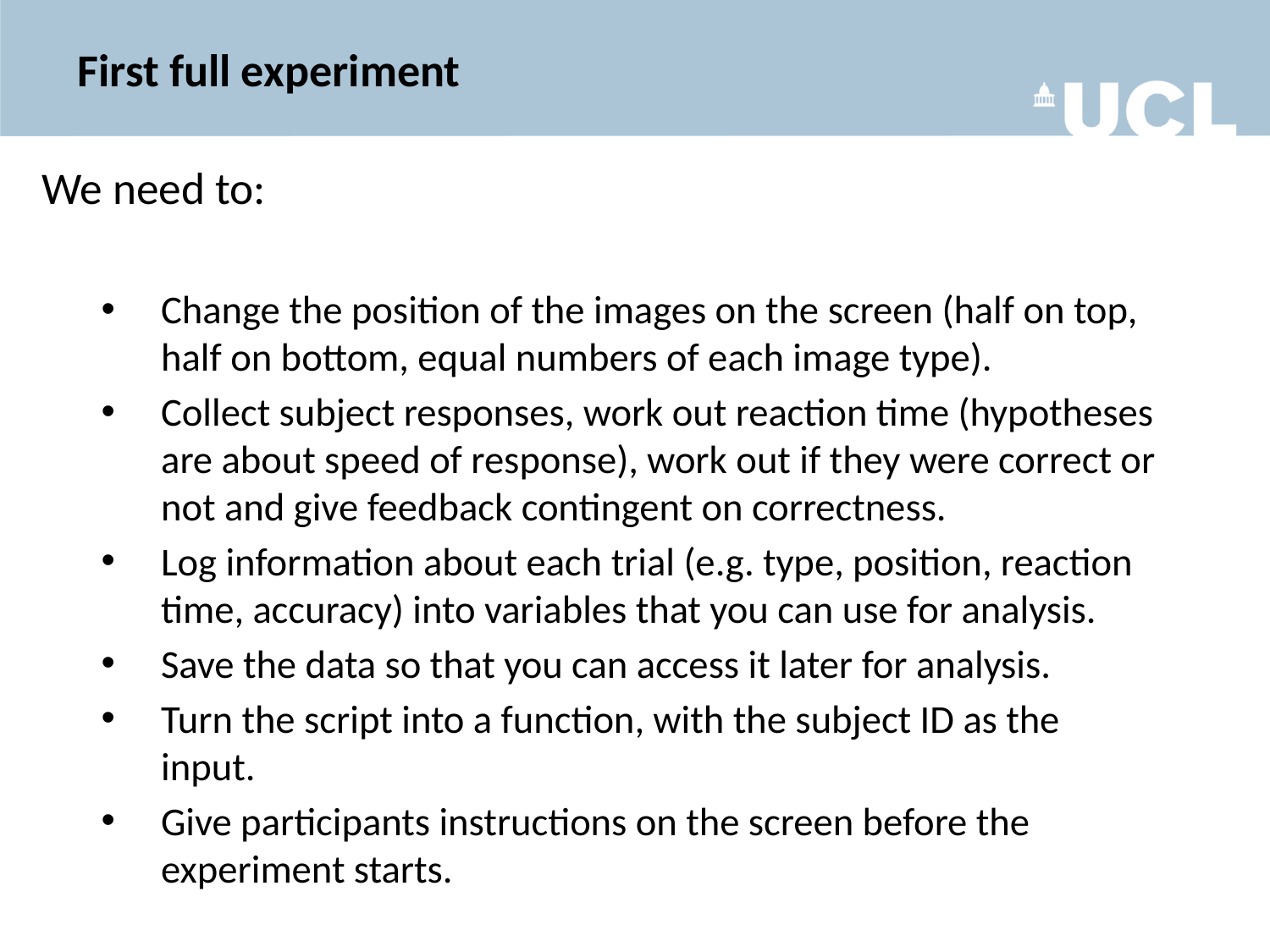

# First full experiment
We need to:

Change the position of the images on the screen (half on top, half on bottom, equal numbers of each image type).
Collect subject responses, work out reaction time (hypotheses are about speed of response), work out if they were correct or not and give feedback contingent on correctness.
Log information about each trial (e.g. type, position, reaction time, accuracy) into variables that you can use for analysis.
Save the data so that you can access it later for analysis.
Turn the script into a function, with the subject ID as the input.
Give participants instructions on the screen before the experiment starts.